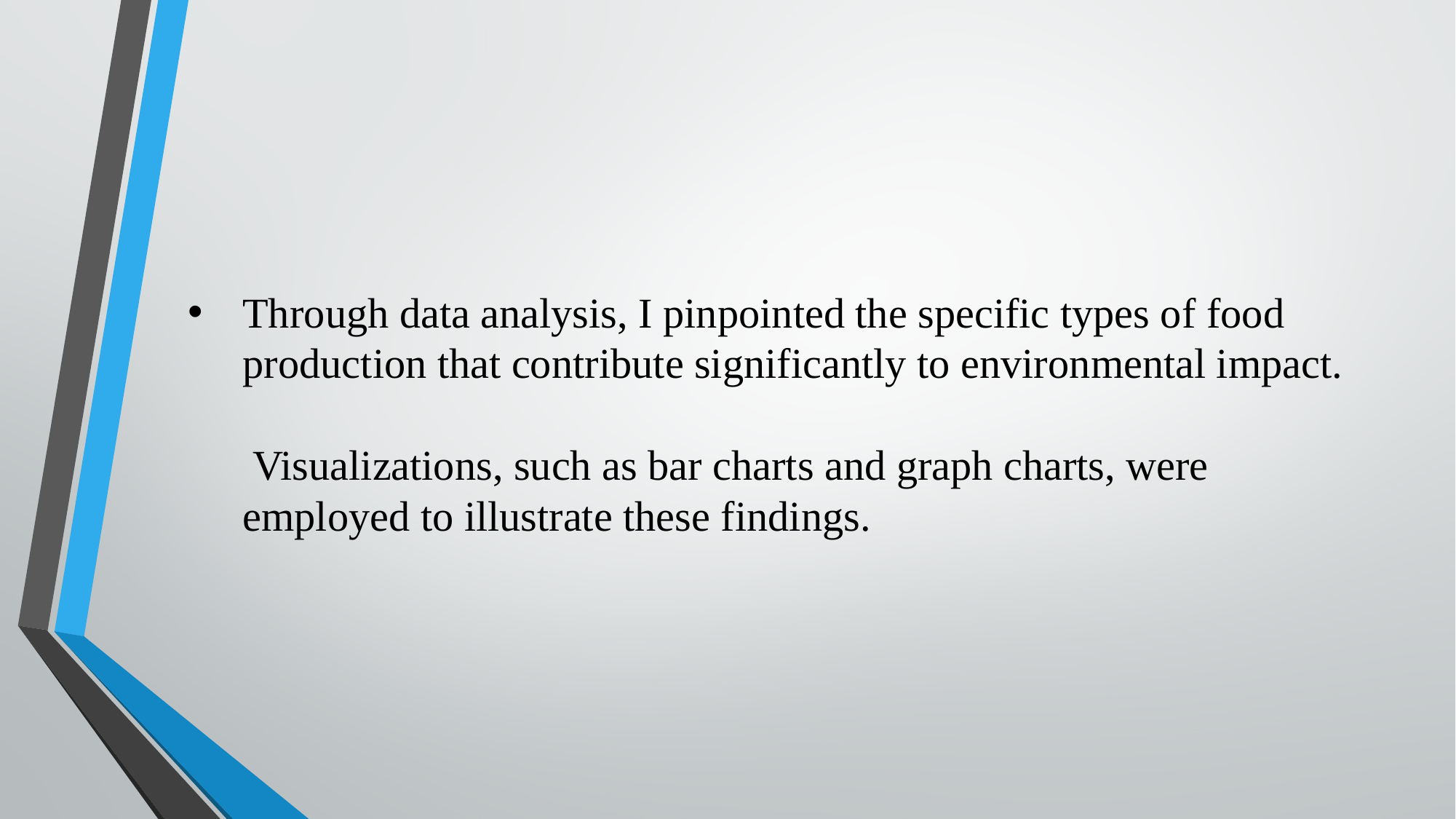

# Through data analysis, I pinpointed the specific types of food production that contribute significantly to environmental impact. Visualizations, such as bar charts and graph charts, were employed to illustrate these findings.